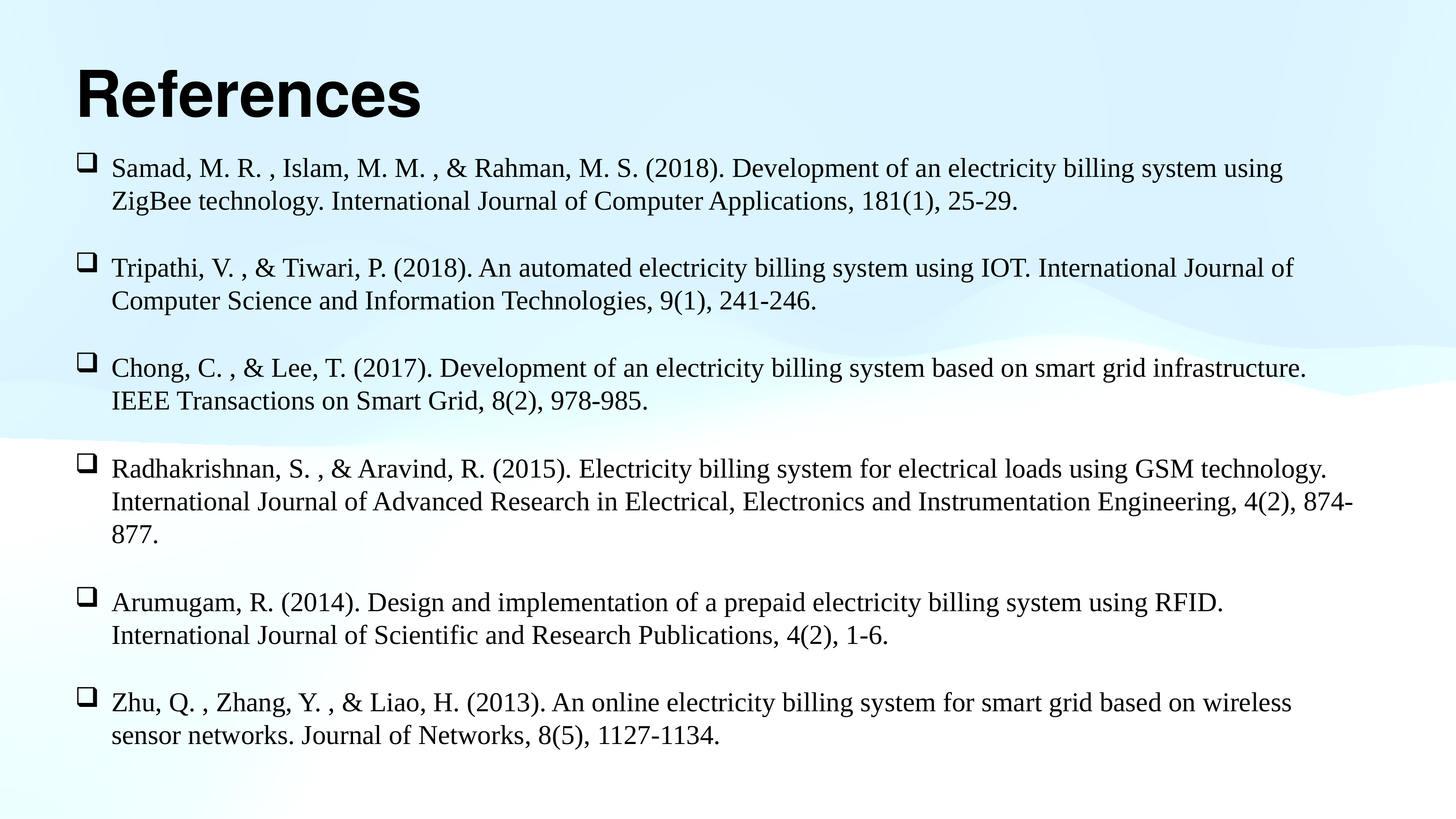

# References
Samad, M. R. , Islam, M. M. , & Rahman, M. S. (2018). Development of an electricity billing system using ZigBee technology. International Journal of Computer Applications, 181(1), 25-29.
Tripathi, V. , & Tiwari, P. (2018). An automated electricity billing system using IOT. International Journal of Computer Science and Information Technologies, 9(1), 241-246.
Chong, C. , & Lee, T. (2017). Development of an electricity billing system based on smart grid infrastructure. IEEE Transactions on Smart Grid, 8(2), 978-985.
Radhakrishnan, S. , & Aravind, R. (2015). Electricity billing system for electrical loads using GSM technology. International Journal of Advanced Research in Electrical, Electronics and Instrumentation Engineering, 4(2), 874-877.
Arumugam, R. (2014). Design and implementation of a prepaid electricity billing system using RFID. International Journal of Scientific and Research Publications, 4(2), 1-6.
Zhu, Q. , Zhang, Y. , & Liao, H. (2013). An online electricity billing system for smart grid based on wireless sensor networks. Journal of Networks, 8(5), 1127-1134.